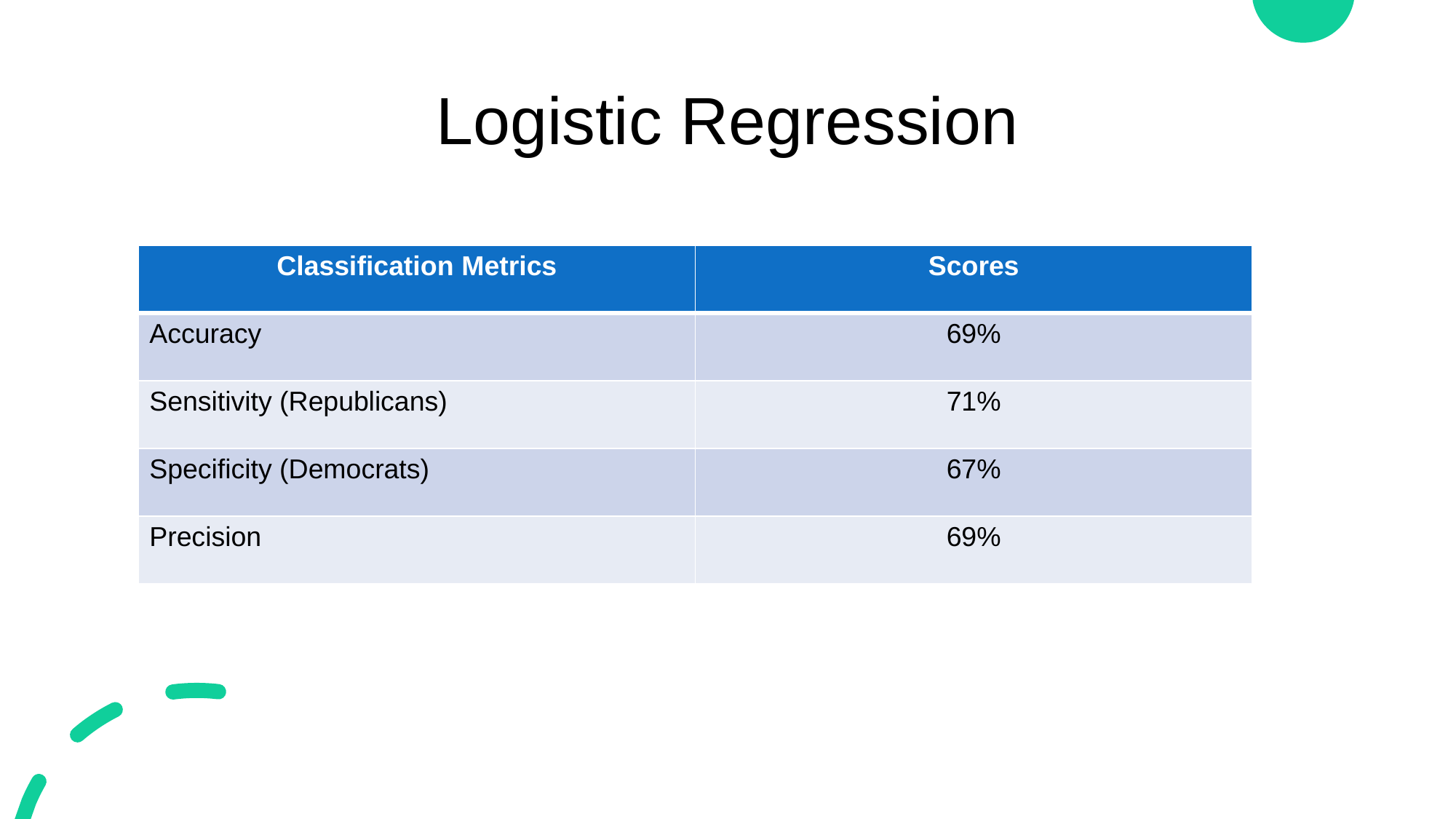

# Logistic Regression
| Classification Metrics | Scores |
| --- | --- |
| Accuracy | 69% |
| Sensitivity (Republicans) | 71% |
| Specificity (Democrats) | 67% |
| Precision | 69% |